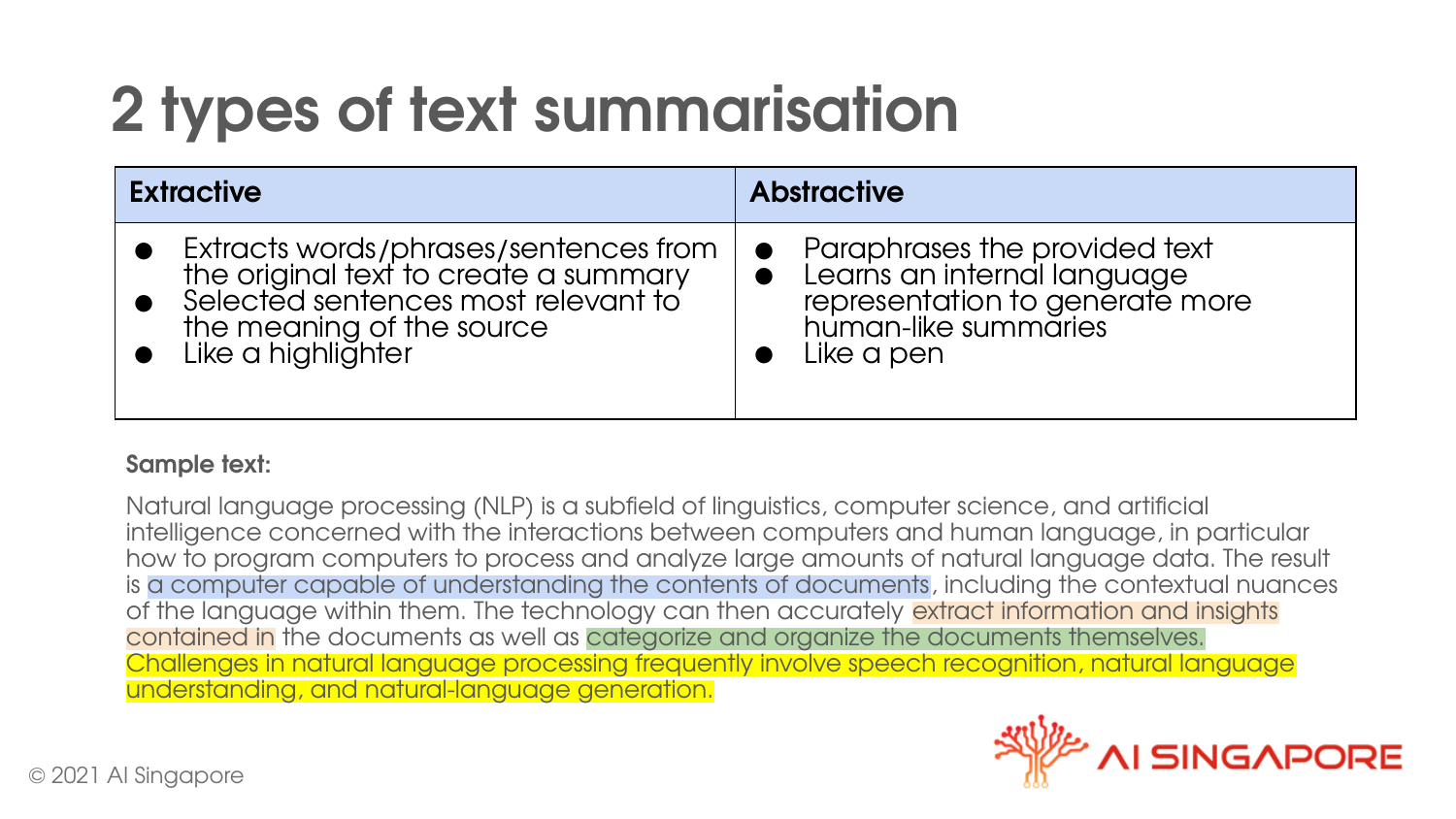

# 2 types of text summarisation
| Extractive | Abstractive |
| --- | --- |
| Extracts words/phrases/sentences from the original text to create a summary Selected sentences most relevant to the meaning of the source Like a highlighter | Paraphrases the provided text Learns an internal language representation to generate more human-like summaries Like a pen |
Sample text:
Natural language processing (NLP) is a subfield of linguistics, computer science, and artificial intelligence concerned with the interactions between computers and human language, in particular how to program computers to process and analyze large amounts of natural language data. The result is a computer capable of understanding the contents of documents, including the contextual nuances of the language within them. The technology can then accurately extract information and insights contained in the documents as well as categorize and organize the documents themselves. Challenges in natural language processing frequently involve speech recognition, natural language understanding, and natural-language generation.